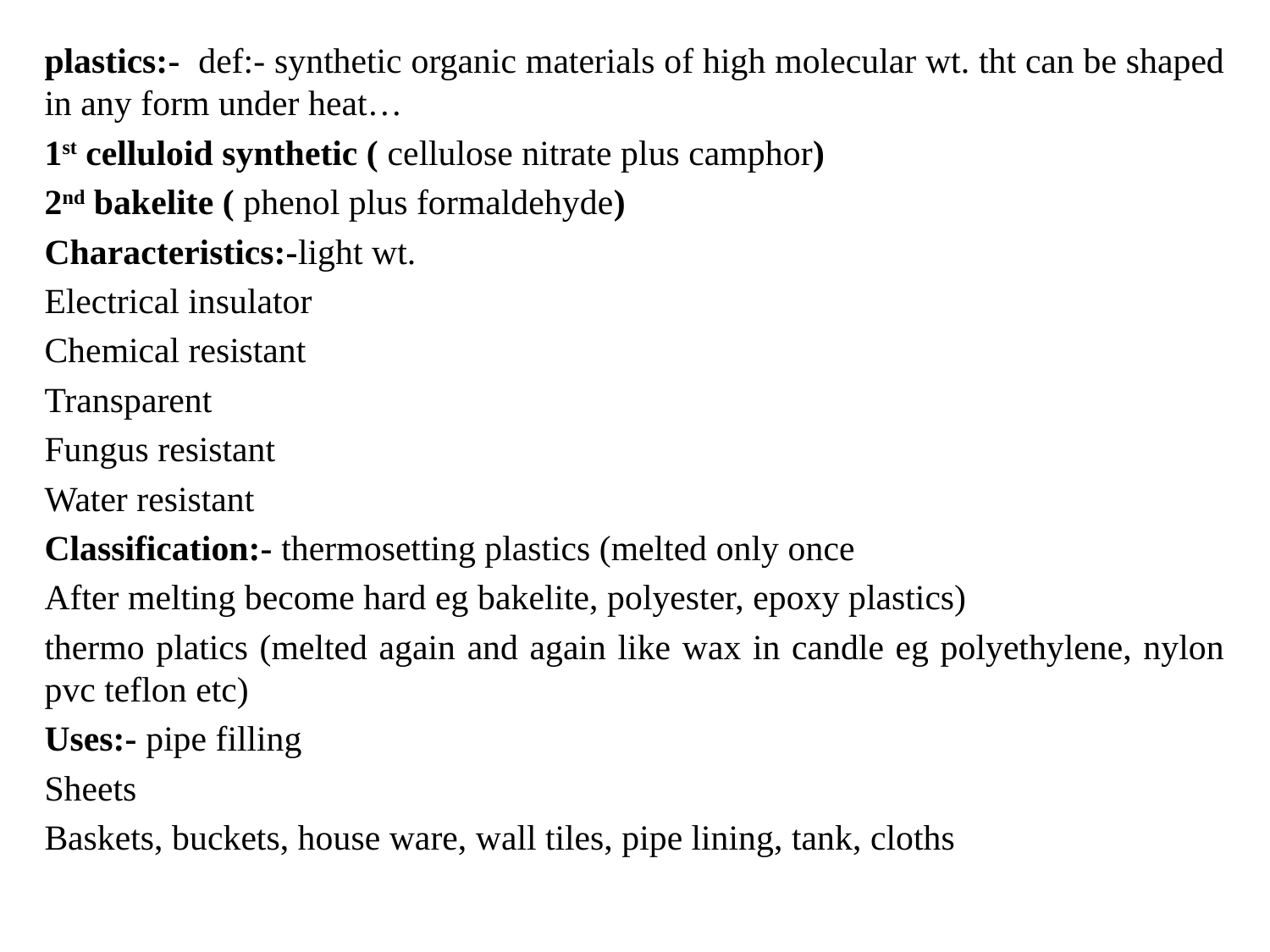

#
plastics:-  def:- synthetic organic materials of high molecular wt. tht can be shaped in any form under heat…
1st celluloid synthetic ( cellulose nitrate plus camphor)
2nd bakelite ( phenol plus formaldehyde)
Characteristics:-light wt.
Electrical insulator
Chemical resistant
Transparent
Fungus resistant
Water resistant
Classification:- thermosetting plastics (melted only once
After melting become hard eg bakelite, polyester, epoxy plastics)
thermo platics (melted again and again like wax in candle eg polyethylene, nylon pvc teflon etc)
Uses:- pipe filling
Sheets
Baskets, buckets, house ware, wall tiles, pipe lining, tank, cloths